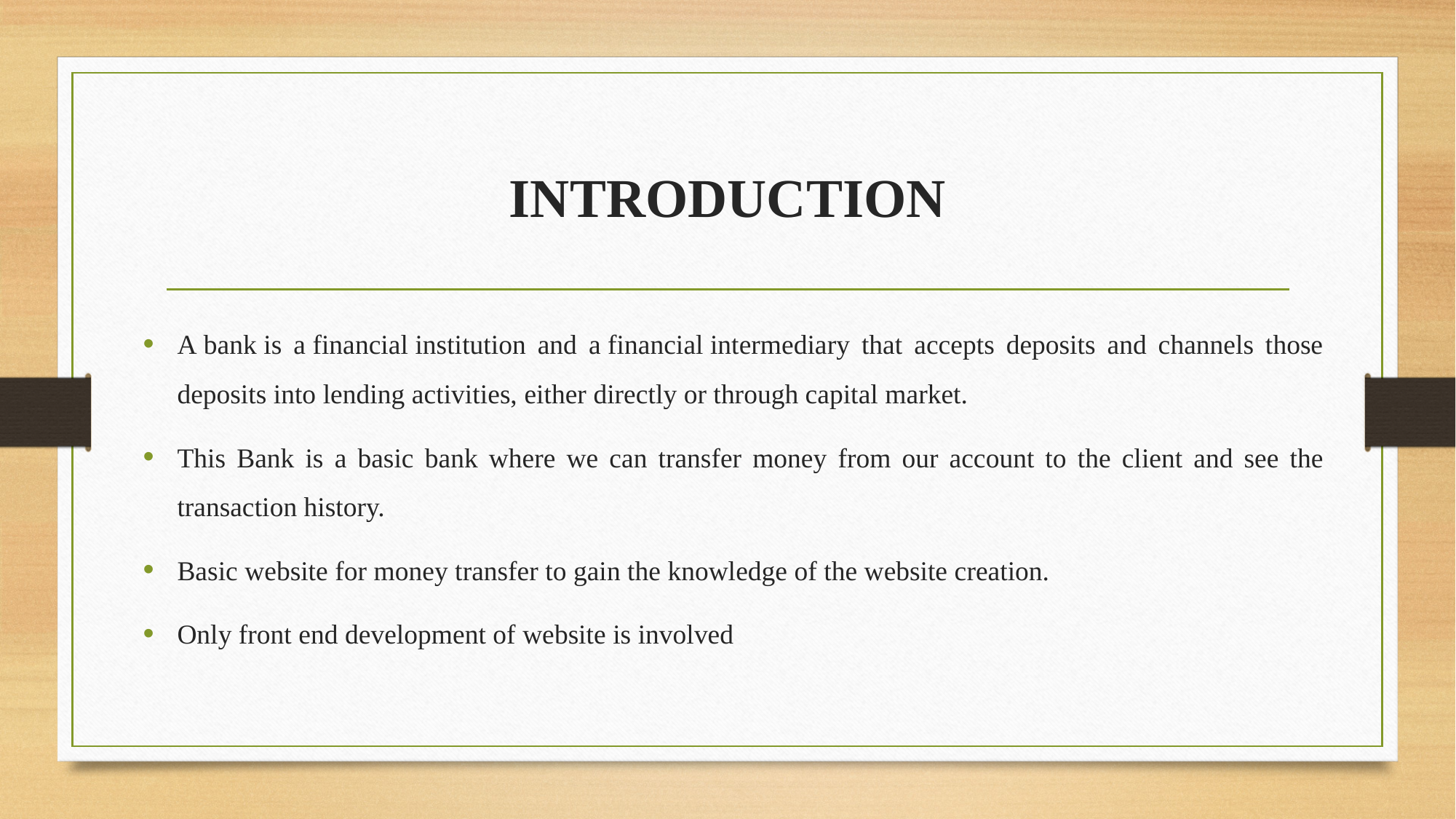

# INTRODUCTION
A bank is a financial institution and a financial intermediary that accepts deposits and channels those deposits into lending activities, either directly or through capital market.
This Bank is a basic bank where we can transfer money from our account to the client and see the transaction history.
Basic website for money transfer to gain the knowledge of the website creation.
Only front end development of website is involved